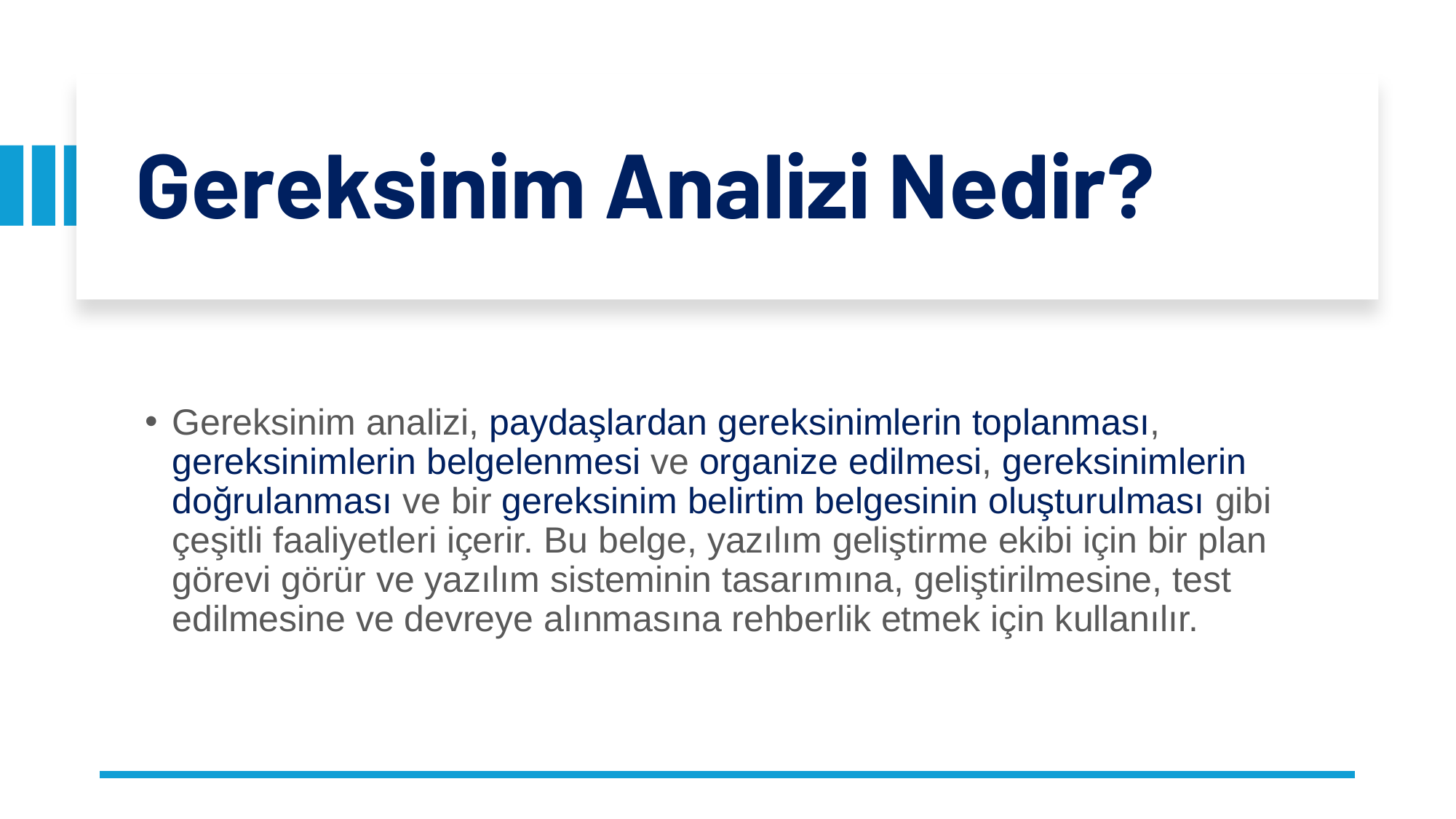

# Gereksinim Analizi Nedir?

Gereksinim analizi, paydaşlardan gereksinimlerin toplanması, gereksinimlerin belgelenmesi ve organize edilmesi, gereksinimlerin doğrulanması ve bir gereksinim belirtim belgesinin oluşturulması gibi çeşitli faaliyetleri içerir. Bu belge, yazılım geliştirme ekibi için bir plan görevi görür ve yazılım sisteminin tasarımına, geliştirilmesine, test edilmesine ve devreye alınmasına rehberlik etmek için kullanılır.